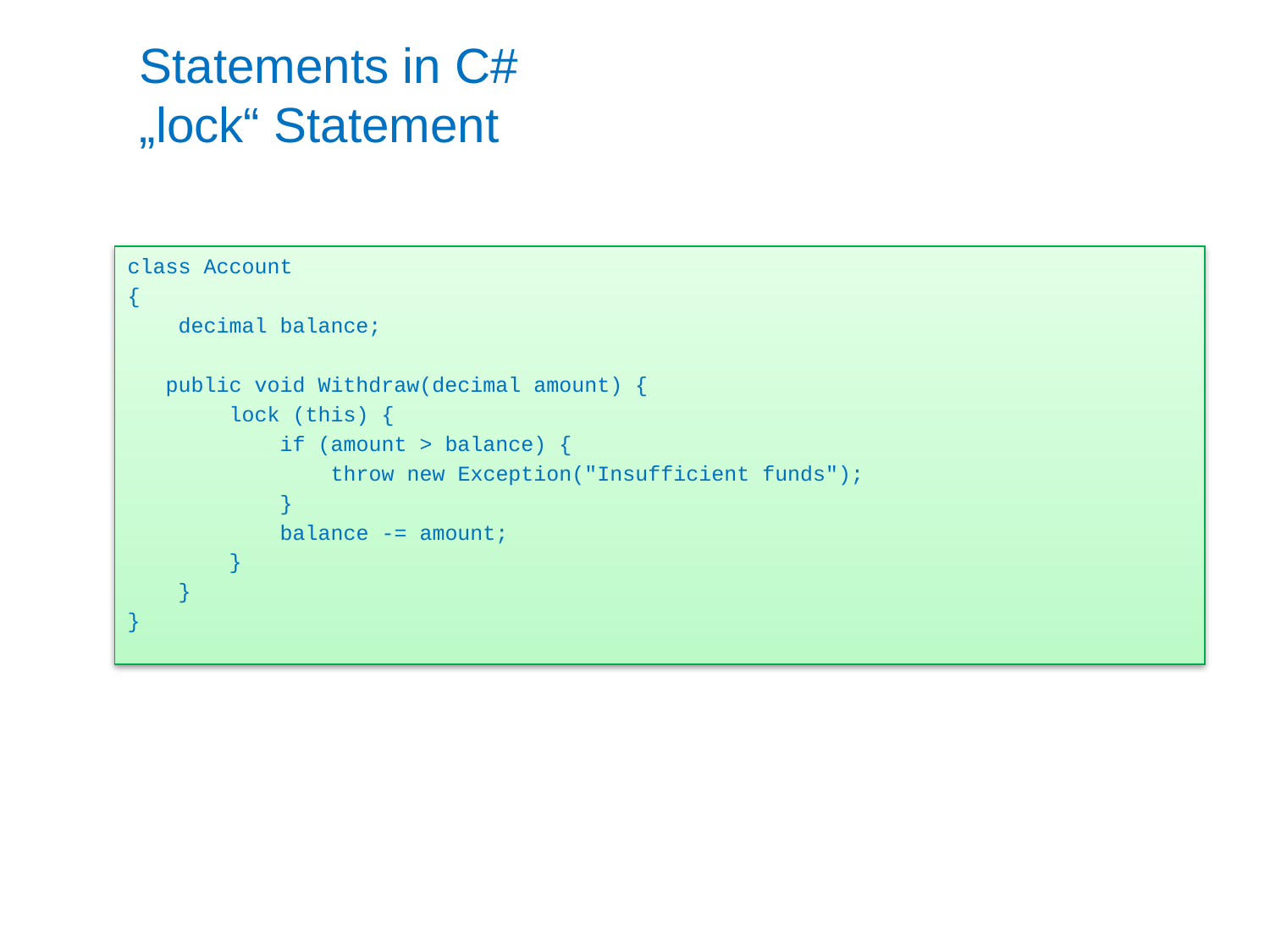

# Statements in C# „lock“ Statement
class Account
{
    decimal balance;

   public void Withdraw(decimal amount) {
        lock (this) {
            if (amount > balance) {
                throw new Exception("Insufficient funds");
            }
            balance -= amount;
        }
    }
}